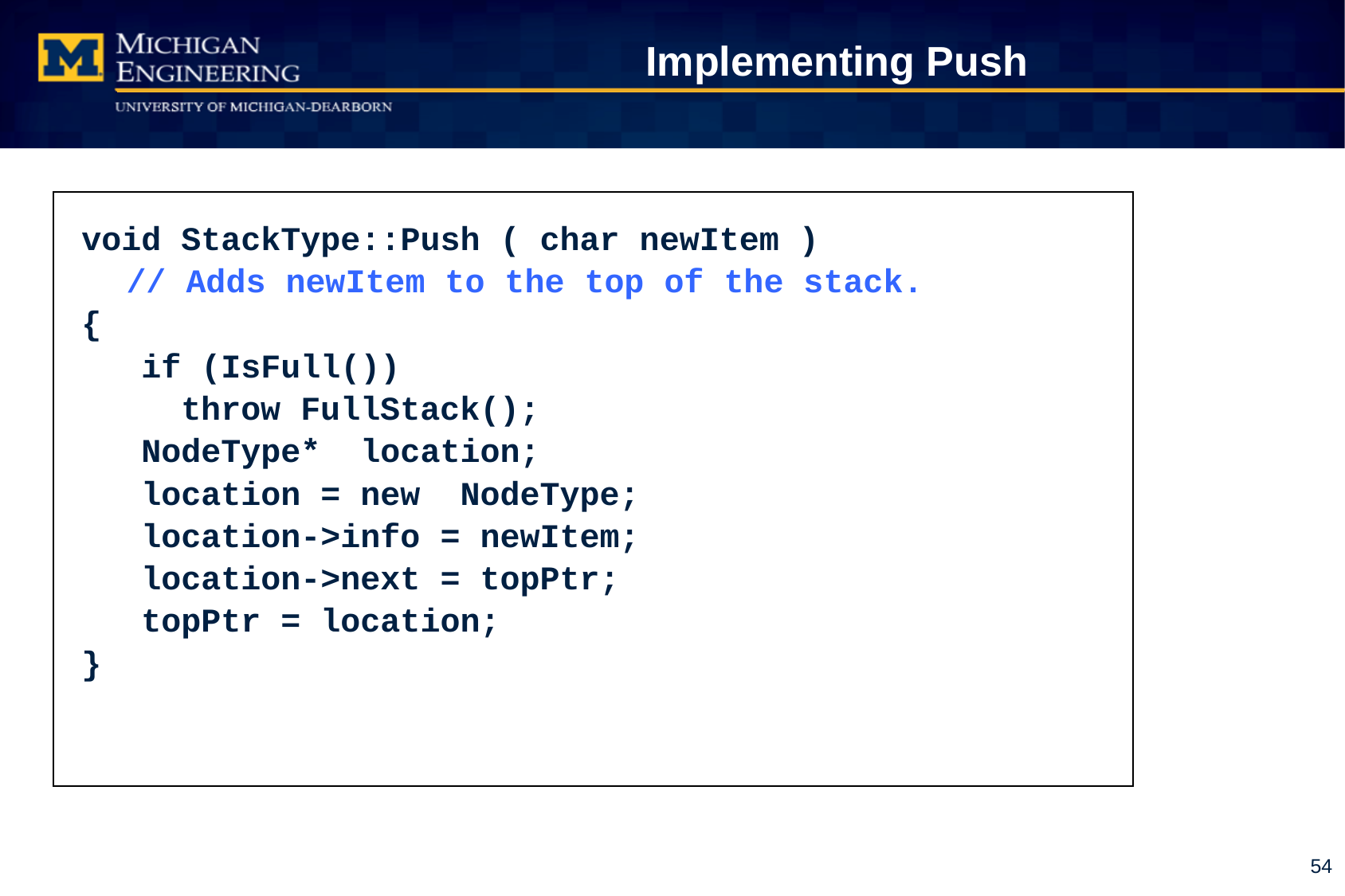

# Implementing Push

void StackType::Push ( char newItem )
	// Adds newItem to the top of the stack.
{
     if (IsFull())
     throw FullStack();
   NodeType*  location;
   location = new  NodeType;
   location->info = newItem;
   location->next = topPtr;
   topPtr = location;
}

54